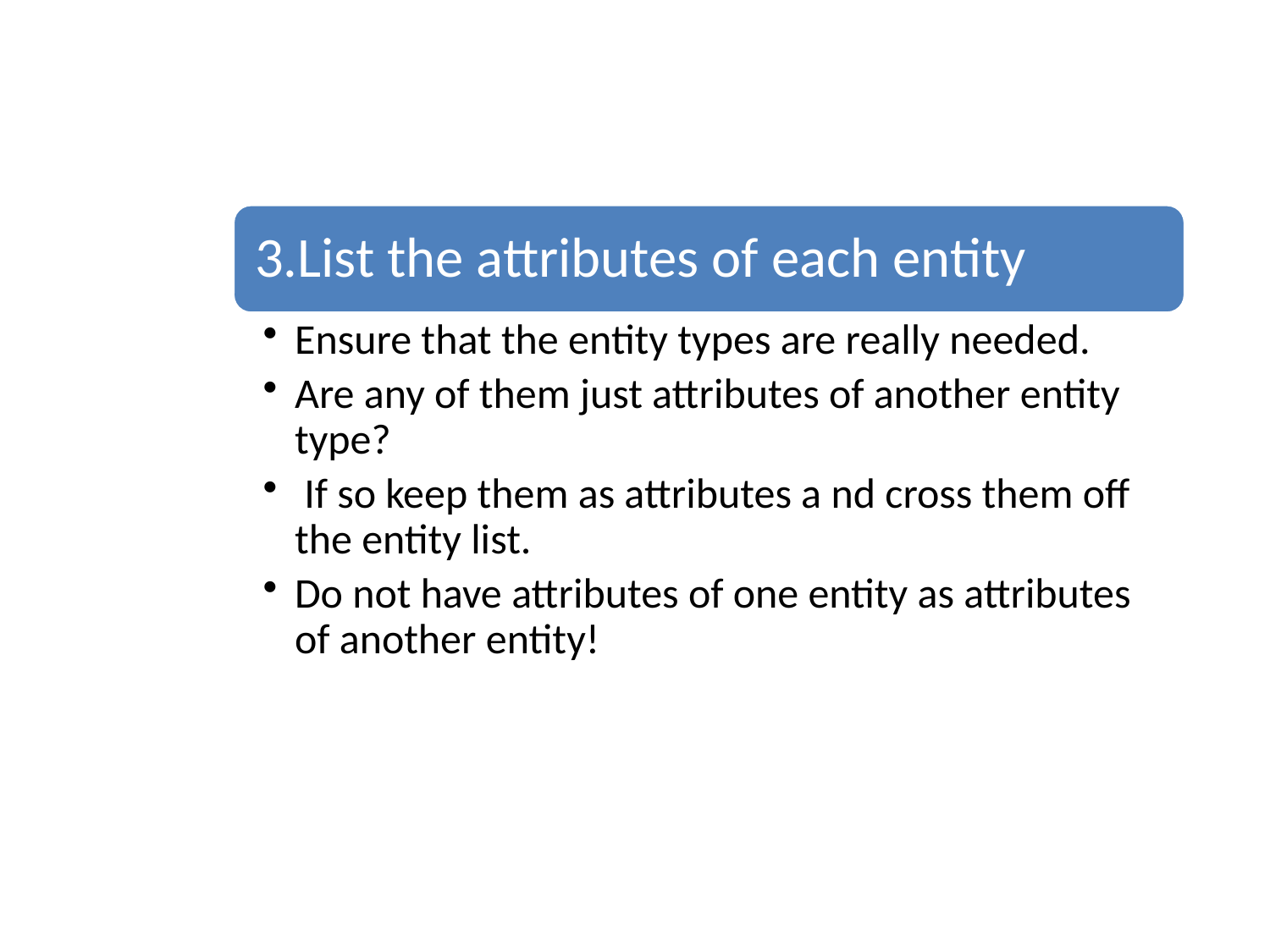

3.List the attributes of each entity
Ensure that the entity types are really needed.
Are any of them just attributes of another entity type?
 If so keep them as attributes a nd cross them off the entity list.
Do not have attributes of one entity as attributes of another entity!